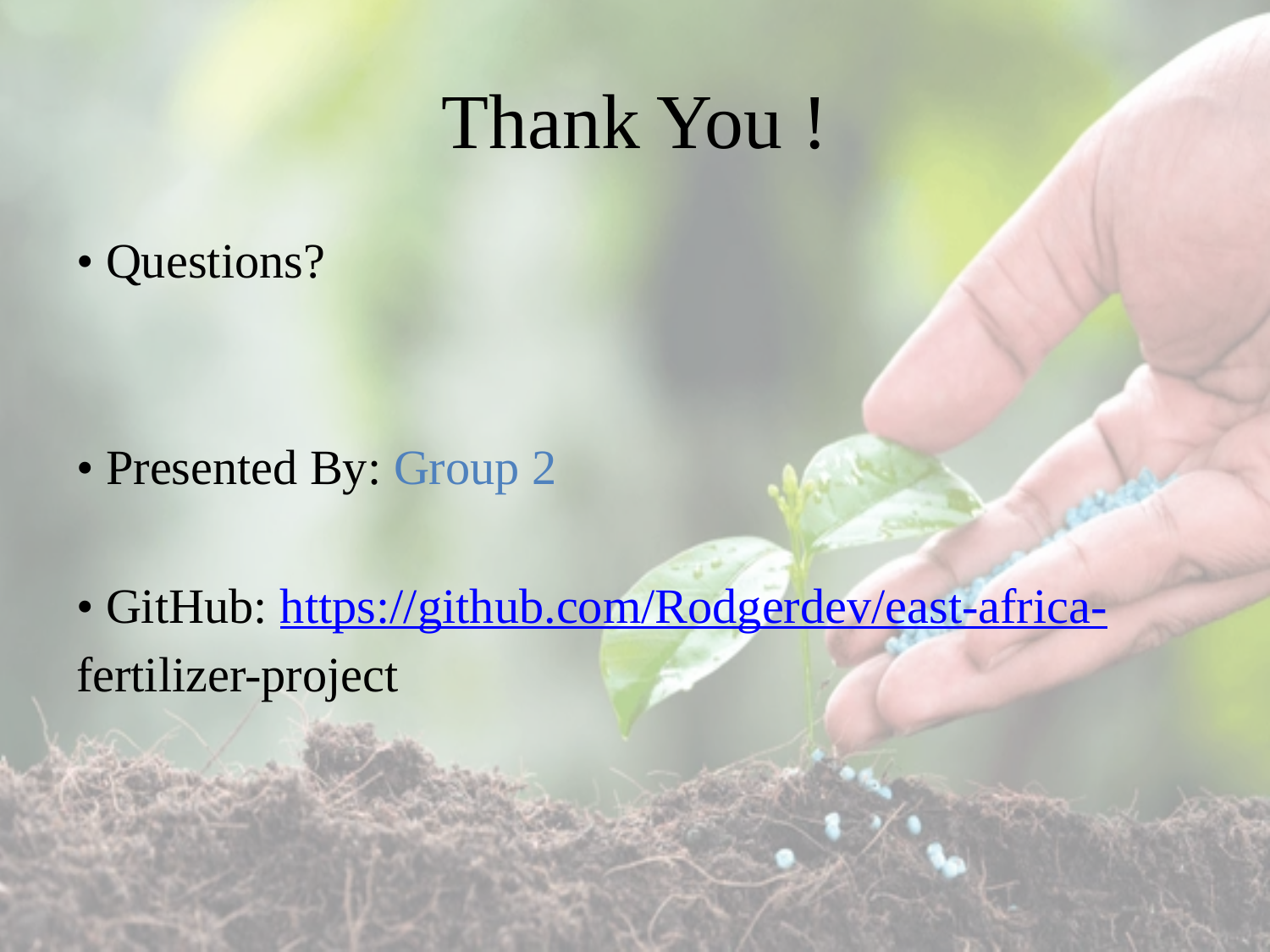

# Thank You !
• Questions?

• Presented By: Group 2

• GitHub: https://github.com/Rodgerdev/east-africa-
fertilizer-project